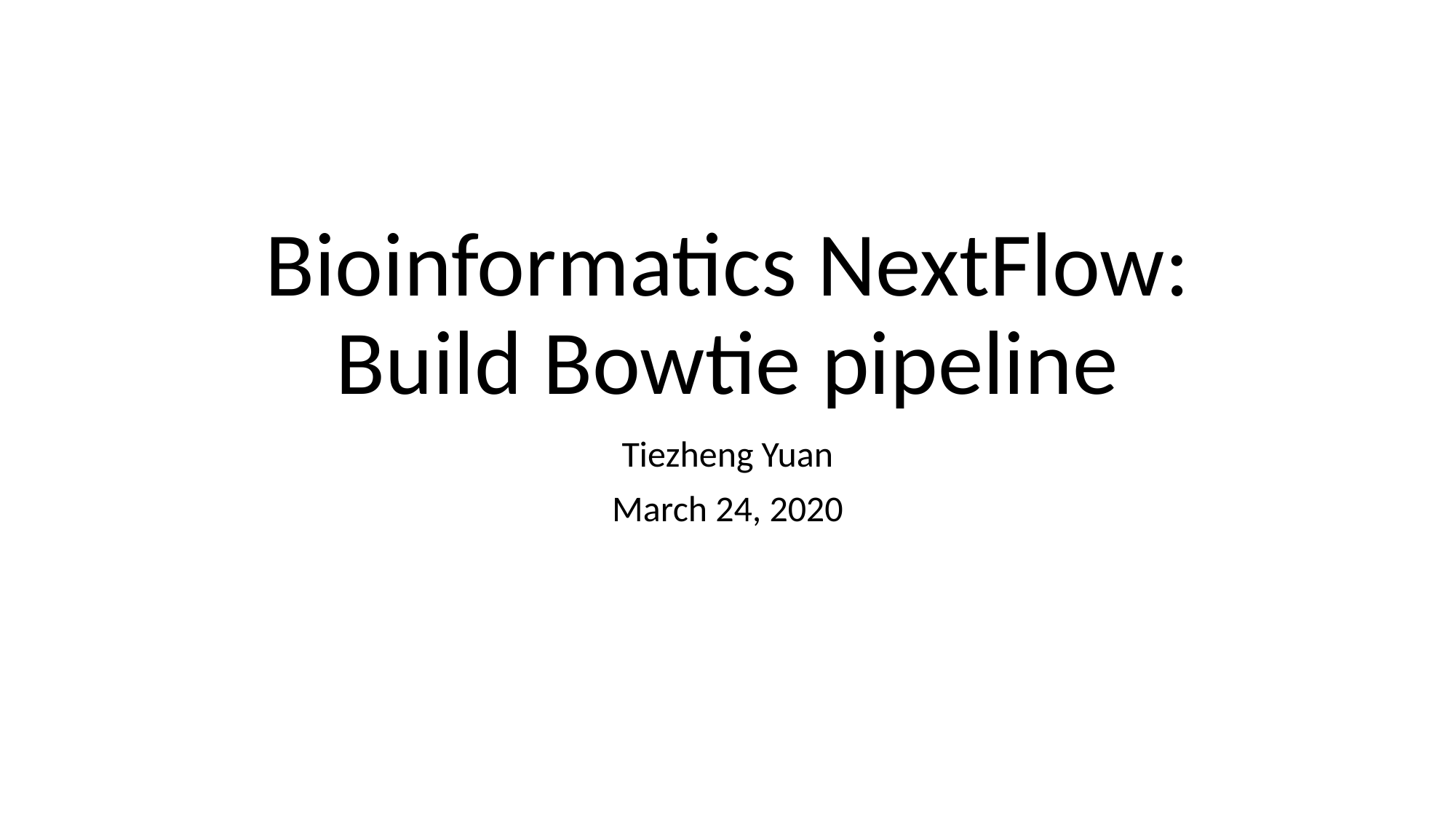

# Bioinformatics NextFlow: Build Bowtie pipeline
Tiezheng Yuan
March 24, 2020